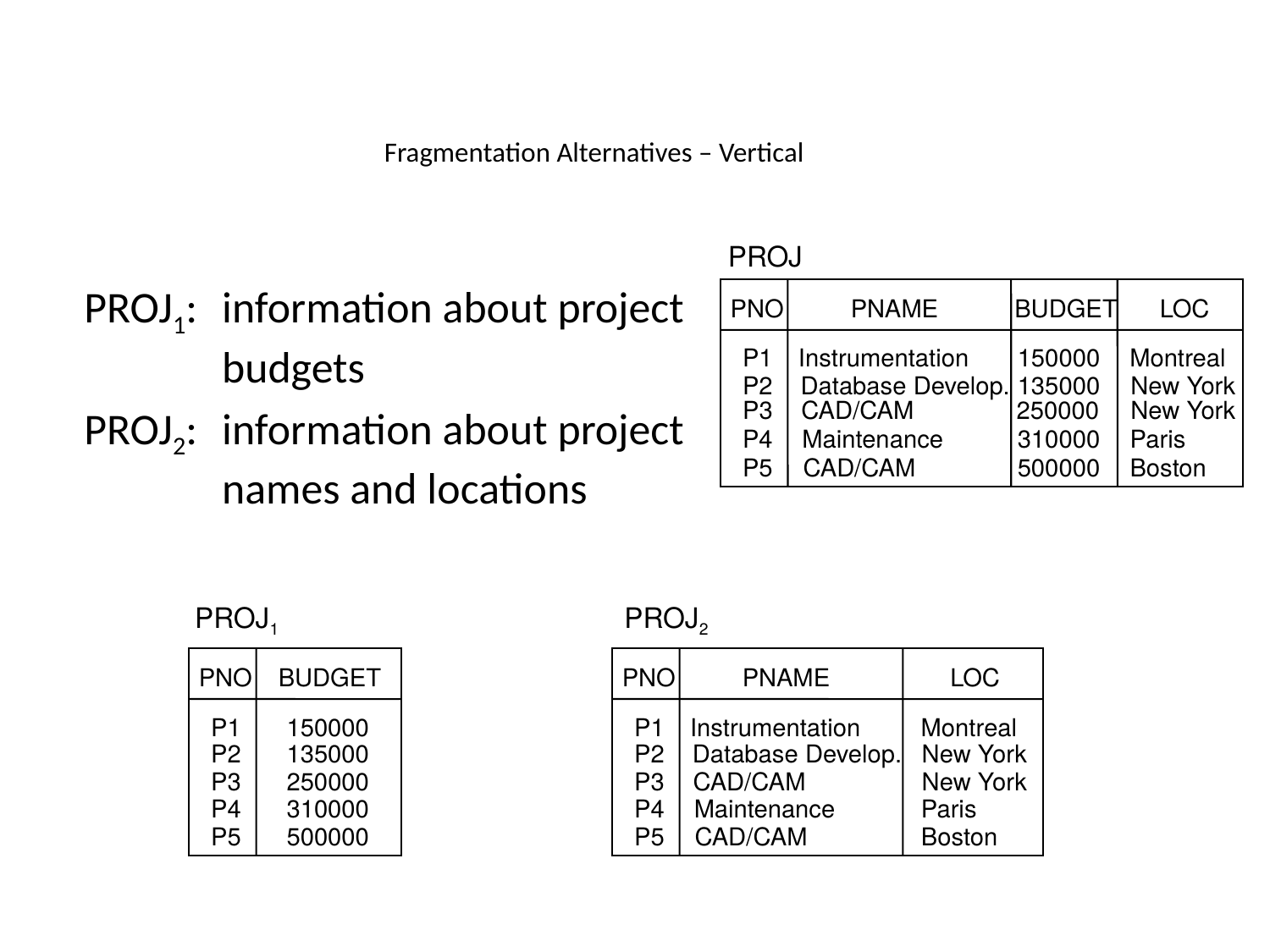

# Fragmentation Alternatives – Vertical
PROJ

PNO
PNAME
BUDGET
LOC

P1
Instrumentation
150000
Montreal
P2
Database Develop.
135000
New York
New York
P3
CAD/CAM
250000
New York
New York
P4
Maintenance
310000
Paris
P5
CAD/CAM
500000
Boston
PROJ1:	information about project budgets
PROJ2:	information about project names and locations
PROJ1
PROJ2

PNO
PNAME
LOC

P1
Instrumentation
Montreal
P2
Database Develop.
New York
P3
CAD/CAM
New York
P4
Maintenance
Paris
P5
CAD/CAM
Boston

PNO
BUDGET

P1
150000
P2
135000
P3
250000
P4
310000
P5
500000